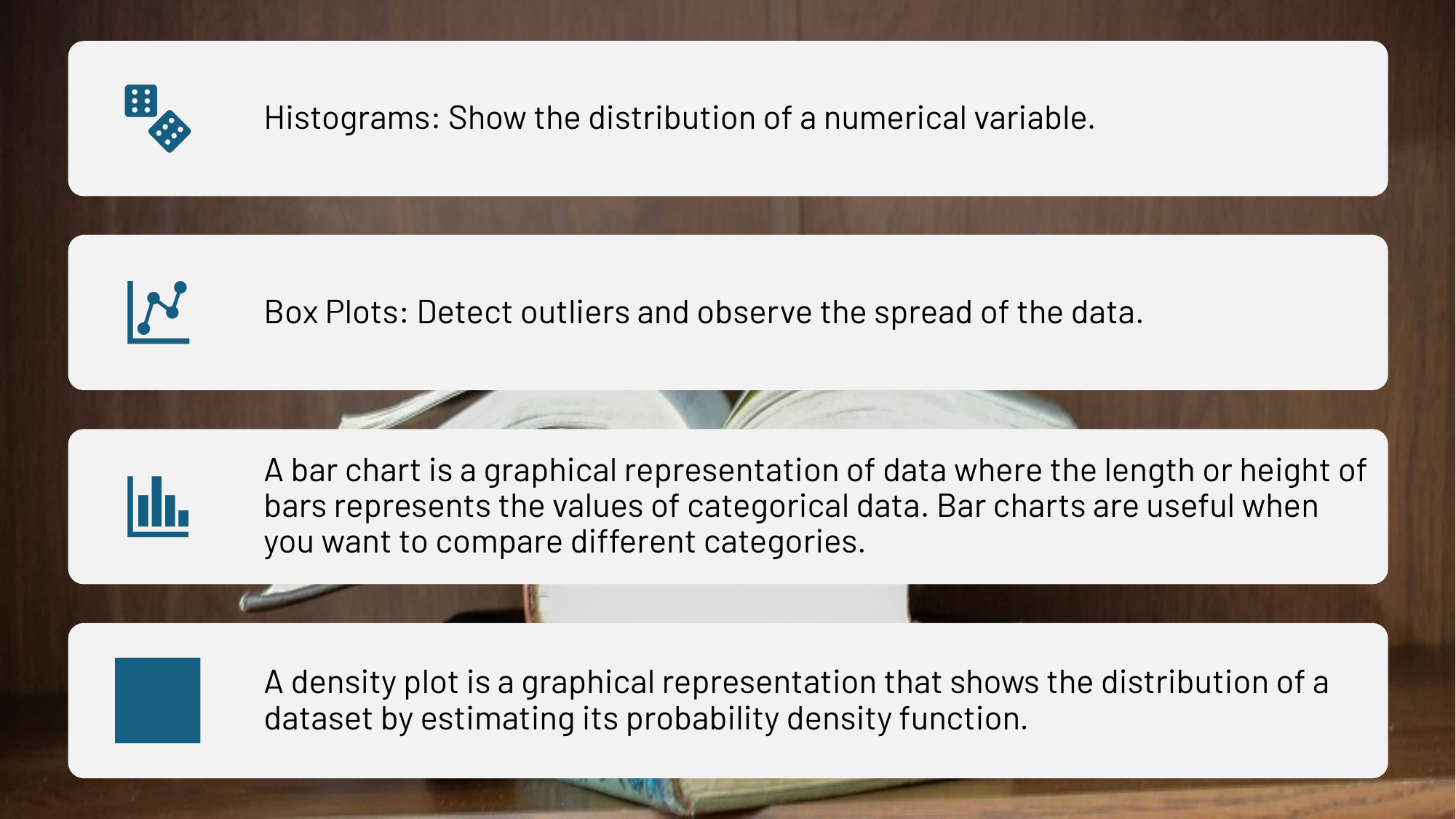

Histograms: Show the distribution of a numerical variable.
Box Plots: Detect outliers and observe the spread of the data.
A bar chart is a graphical representation of data where the length or height of bars represents the values of categorical data. Bar charts are useful when you want to compare different categories.
A density plot is a graphical representation that shows the distribution of a dataset by estimating its probability density function.